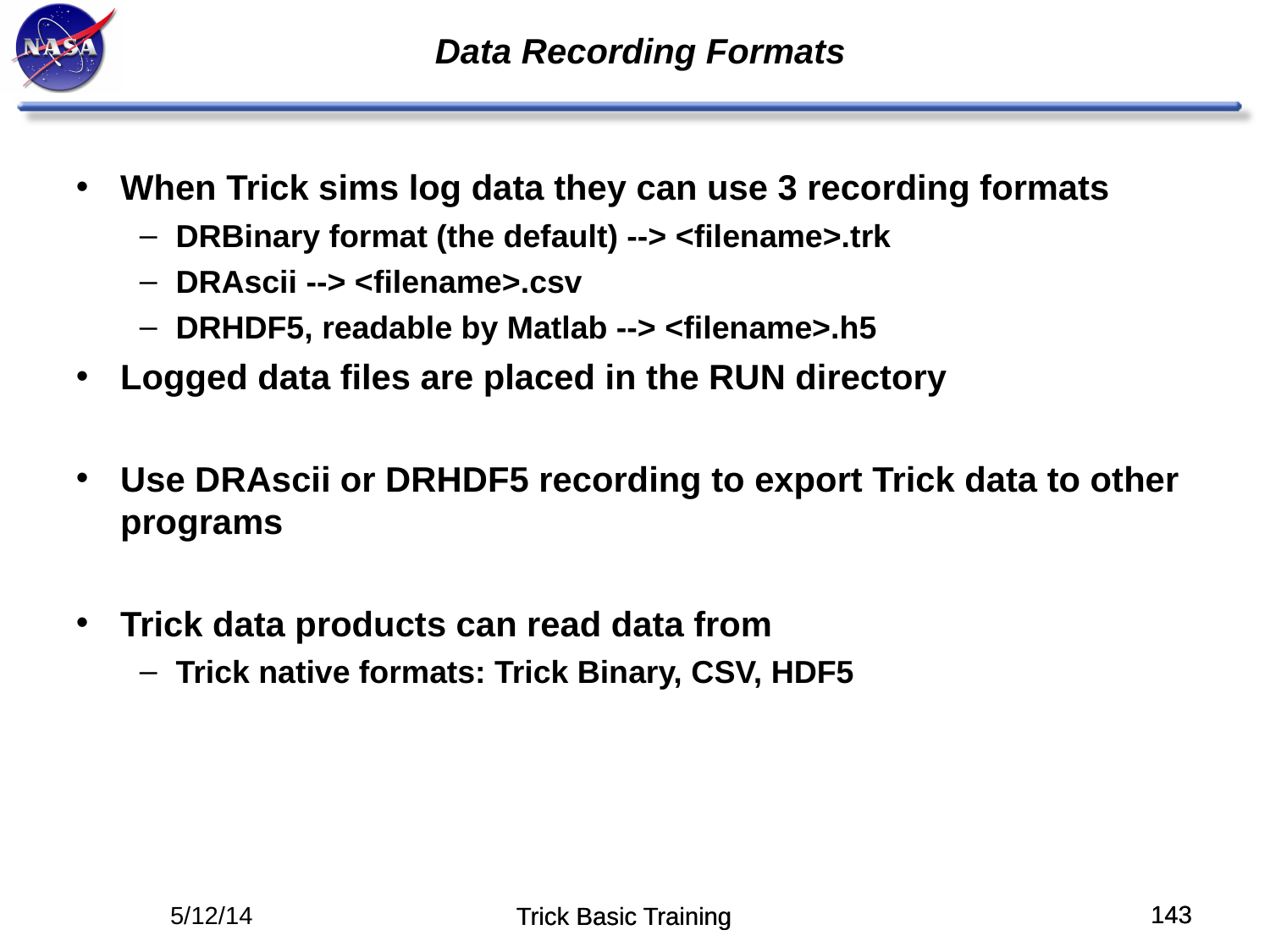

Data Recording Formats
When Trick sims log data they can use 3 recording formats
DRBinary format (the default) --> <filename>.trk
DRAscii --> <filename>.csv
DRHDF5, readable by Matlab --> <filename>.h5
Logged data files are placed in the RUN directory

Use DRAscii or DRHDF5 recording to export Trick data to other programs

Trick data products can read data from
Trick native formats: Trick Binary, CSV, HDF5

143
143
5/12/14
Trick Basic Training
Trick Basic Training